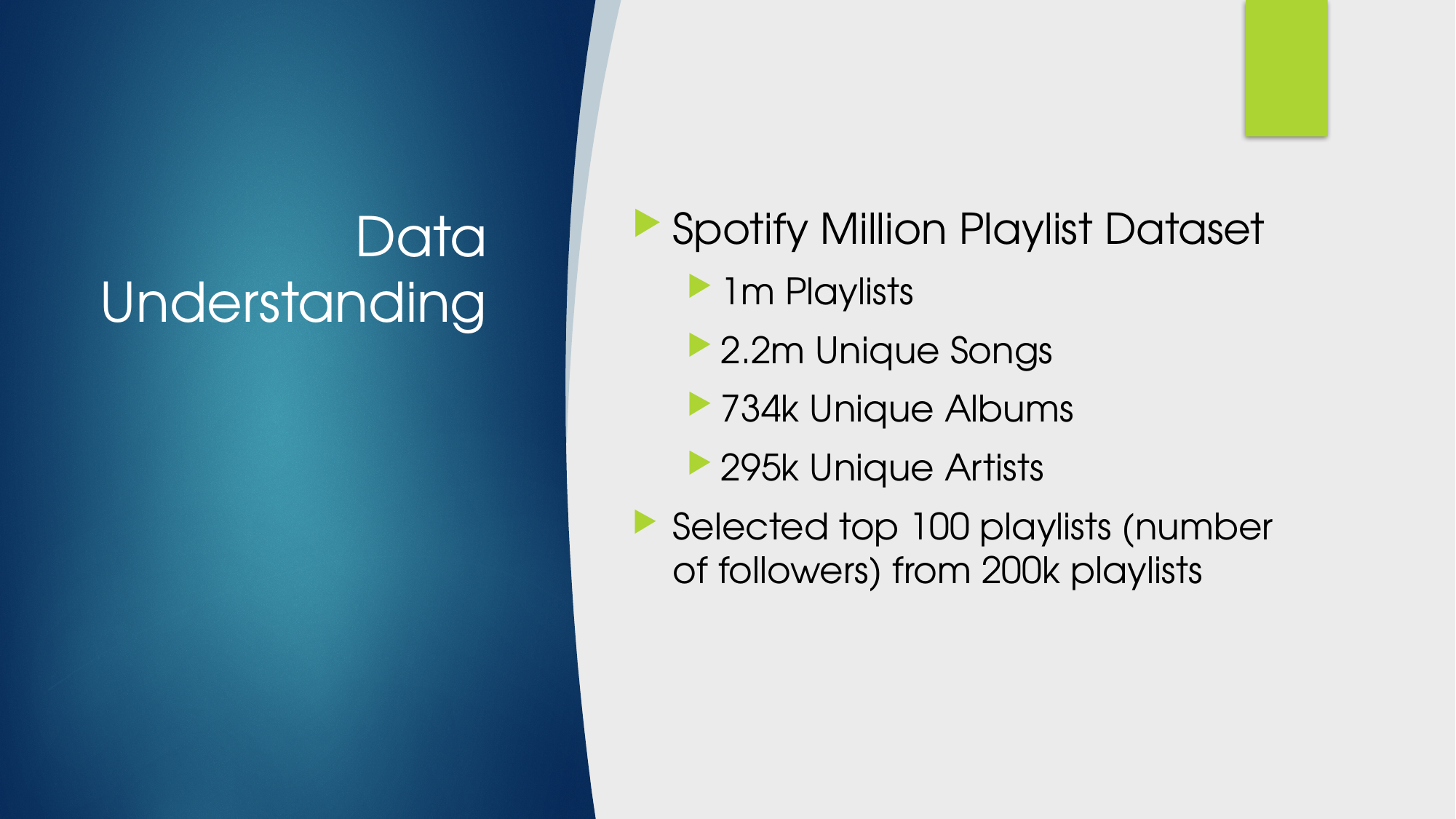

# Data Understanding
Spotify Million Playlist Dataset
1m Playlists
2.2m Unique Songs
734k Unique Albums
295k Unique Artists
Selected top 100 playlists (number of followers) from 200k playlists